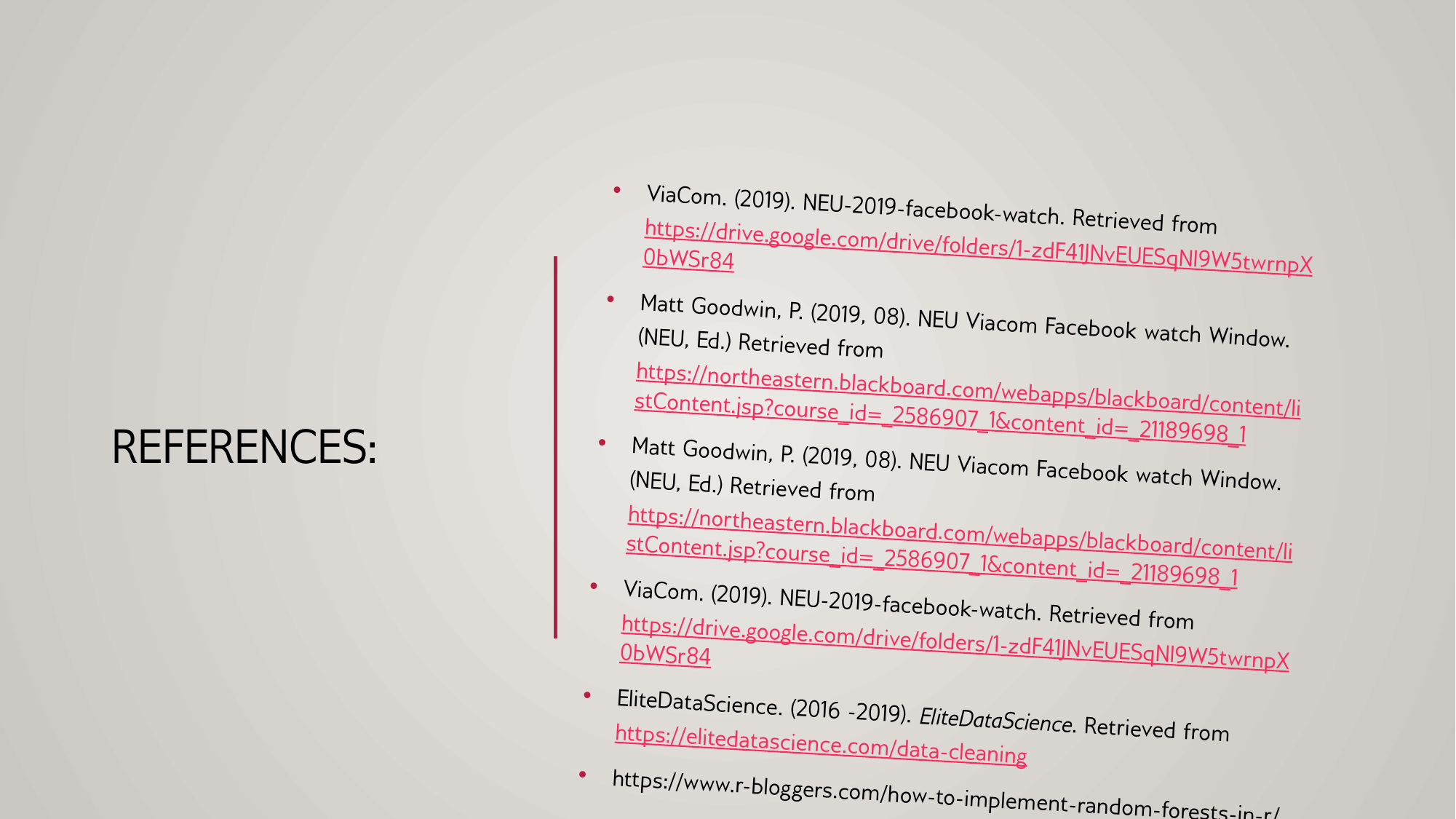

ViaCom. (2019). NEU-2019-facebook-watch. Retrieved from https://drive.google.com/drive/folders/1-zdF41JNvEUESqNI9W5twrnpX0bWSr84
Matt Goodwin, P. (2019, 08). NEU Viacom Facebook watch Window. (NEU, Ed.) Retrieved from https://northeastern.blackboard.com/webapps/blackboard/content/listContent.jsp?course_id=_2586907_1&content_id=_21189698_1
Matt Goodwin, P. (2019, 08). NEU Viacom Facebook watch Window. (NEU, Ed.) Retrieved from https://northeastern.blackboard.com/webapps/blackboard/content/listContent.jsp?course_id=_2586907_1&content_id=_21189698_1
ViaCom. (2019). NEU-2019-facebook-watch. Retrieved from https://drive.google.com/drive/folders/1-zdF41JNvEUESqNI9W5twrnpX0bWSr84
EliteDataScience. (2016 -2019). EliteDataScience. Retrieved from https://elitedatascience.com/data-cleaning
https://www.r-bloggers.com/how-to-implement-random-forests-in-r/

# References: